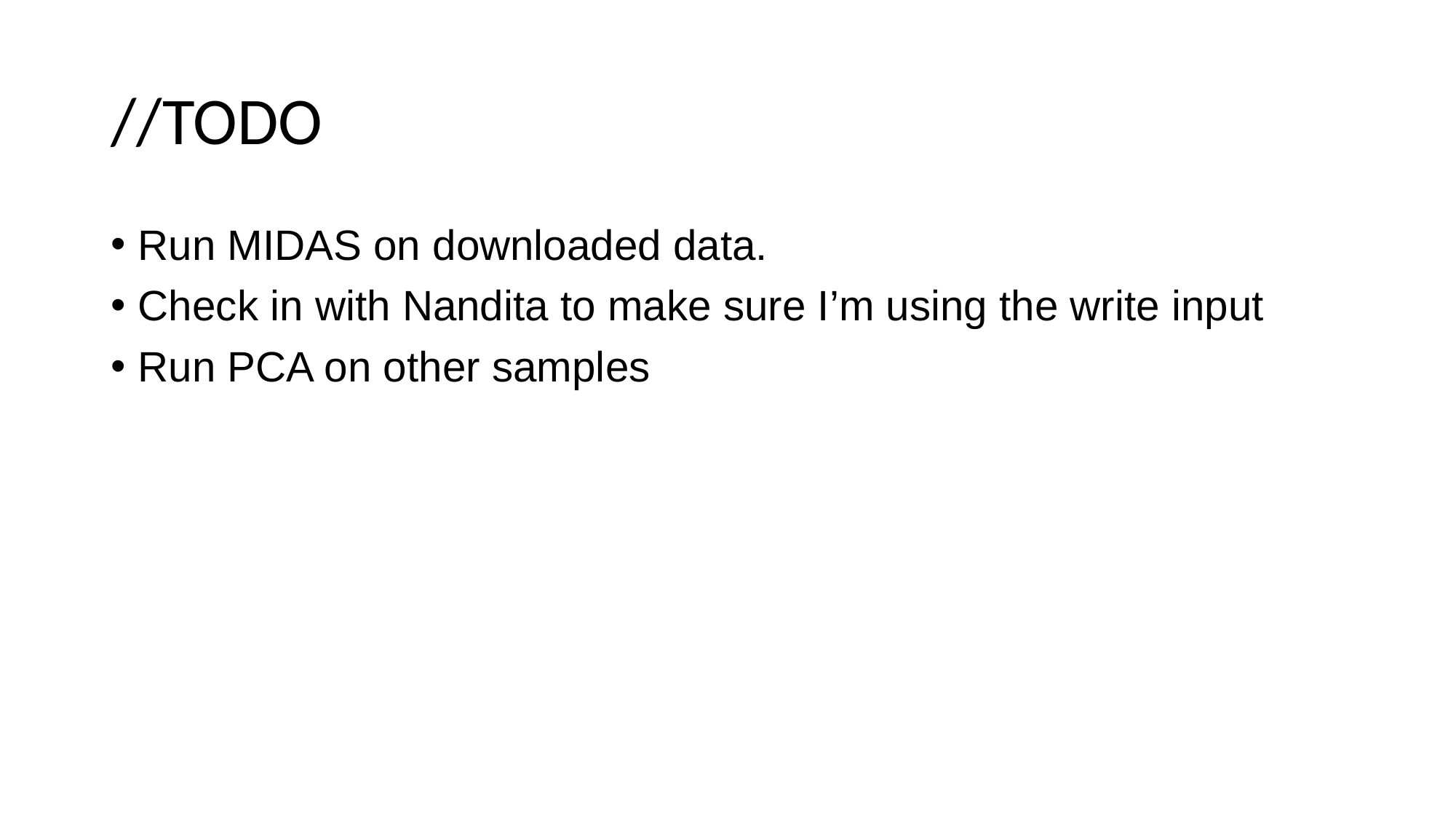

# //TODO
Run MIDAS on downloaded data.
Check in with Nandita to make sure I’m using the write input
Run PCA on other samples